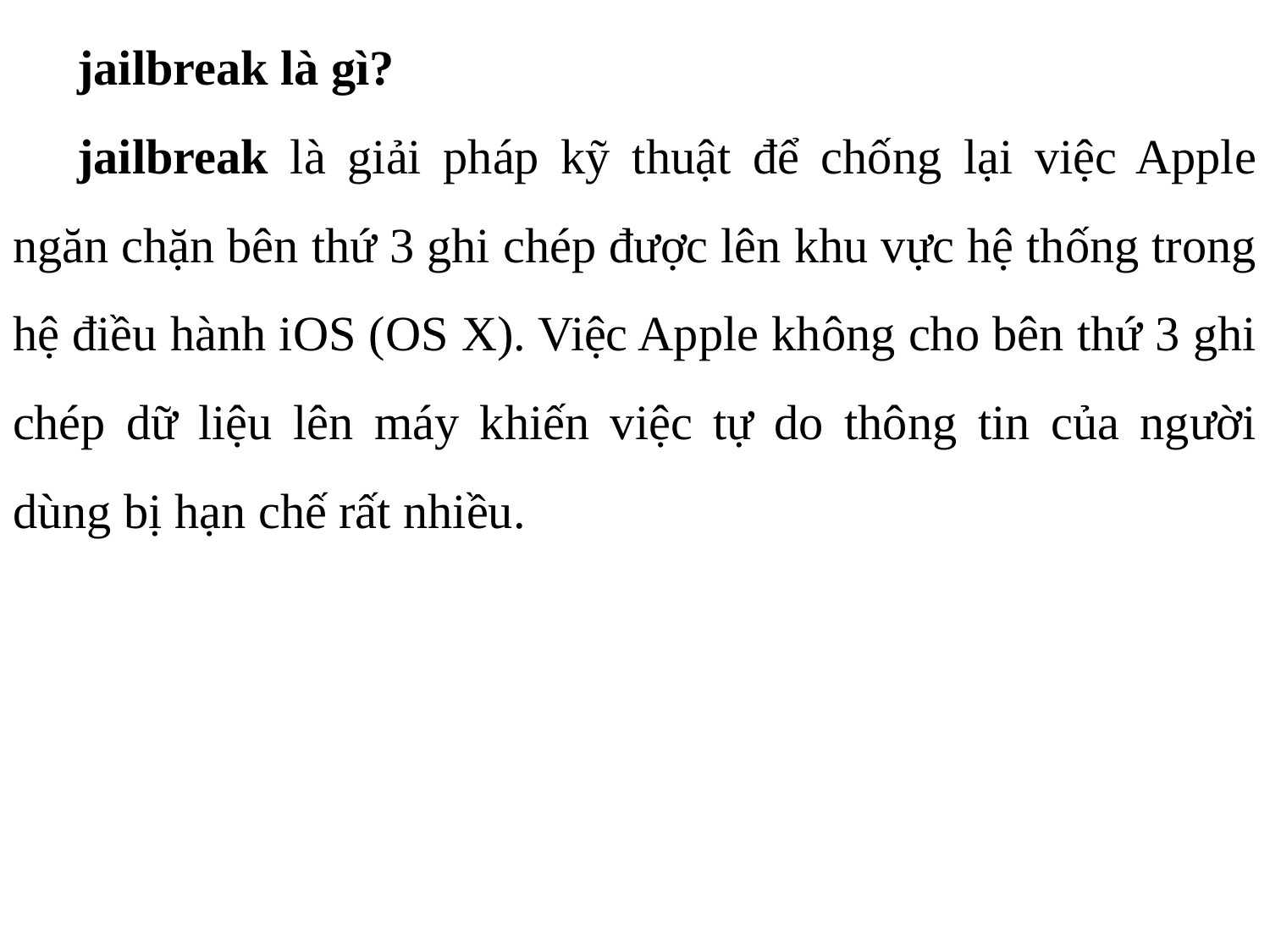

jailbreak là gì?
jailbreak là giải pháp kỹ thuật để chống lại việc Apple ngăn chặn bên thứ 3 ghi chép được lên khu vực hệ thống trong hệ điều hành iOS (OS X). Việc Apple không cho bên thứ 3 ghi chép dữ liệu lên máy khiến việc tự do thông tin của người dùng bị hạn chế rất nhiều.